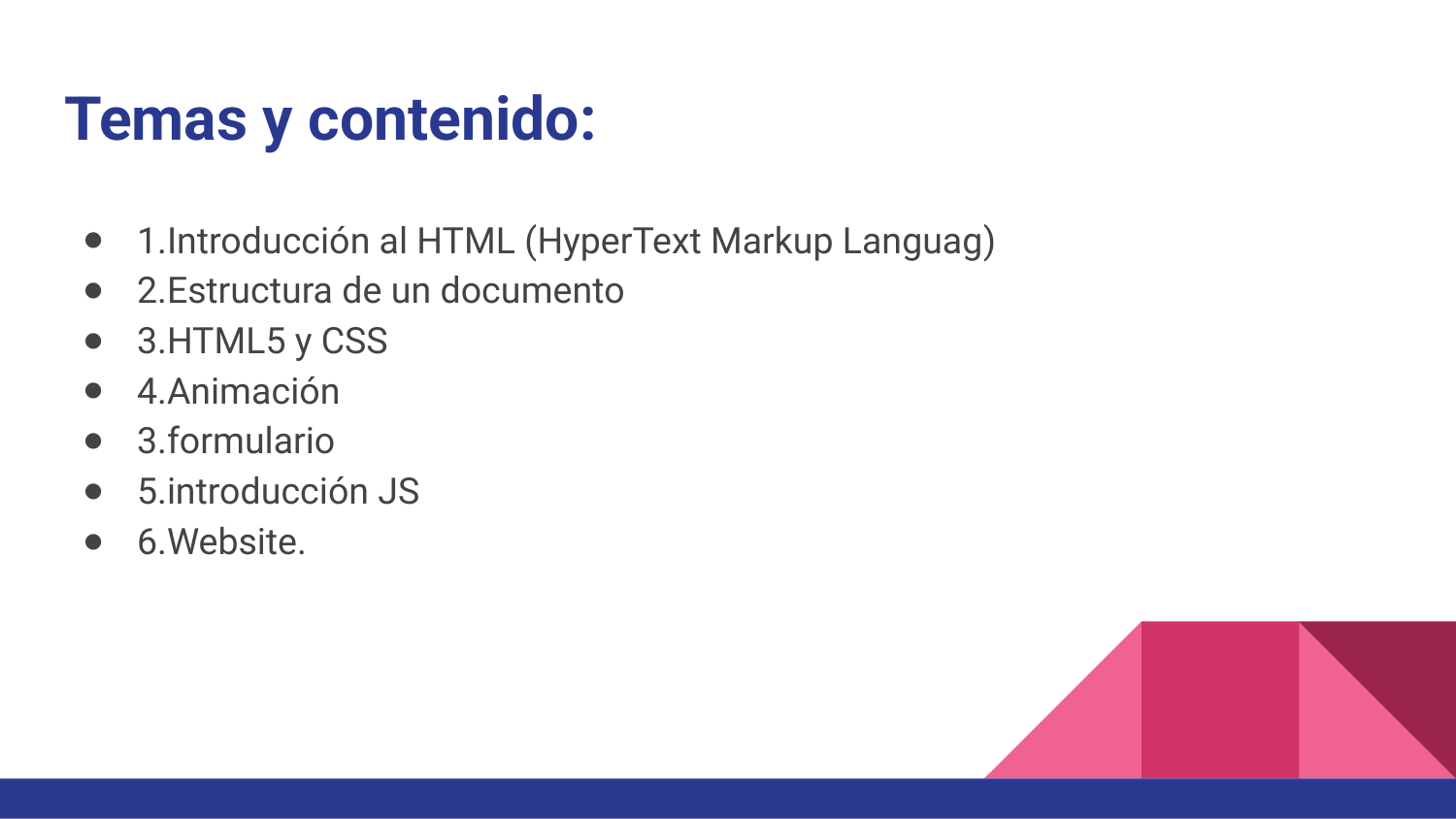

# Temas y contenido:
1.Introducción al HTML (HyperText Markup Languag)
2.Estructura de un documento
3.HTML5 y CSS
4.Animación
3.formulario
5.introducción JS
6.Website.